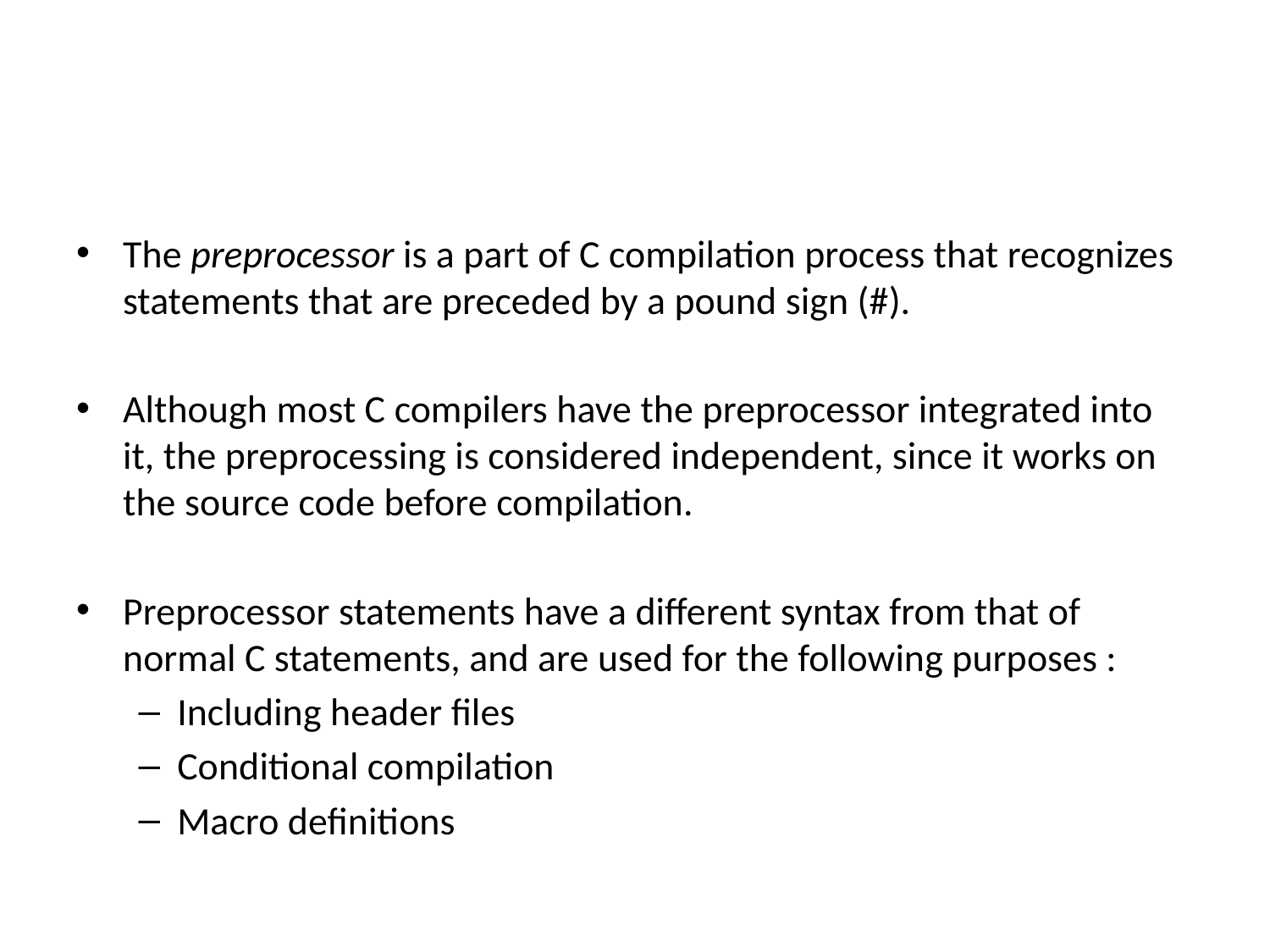

#
The preprocessor is a part of C compilation process that recognizes statements that are preceded by a pound sign (#).

Although most C compilers have the preprocessor integrated into it, the preprocessing is considered independent, since it works on the source code before compilation.

Preprocessor statements have a different syntax from that of normal C statements, and are used for the following purposes :
Including header files
Conditional compilation
Macro definitions